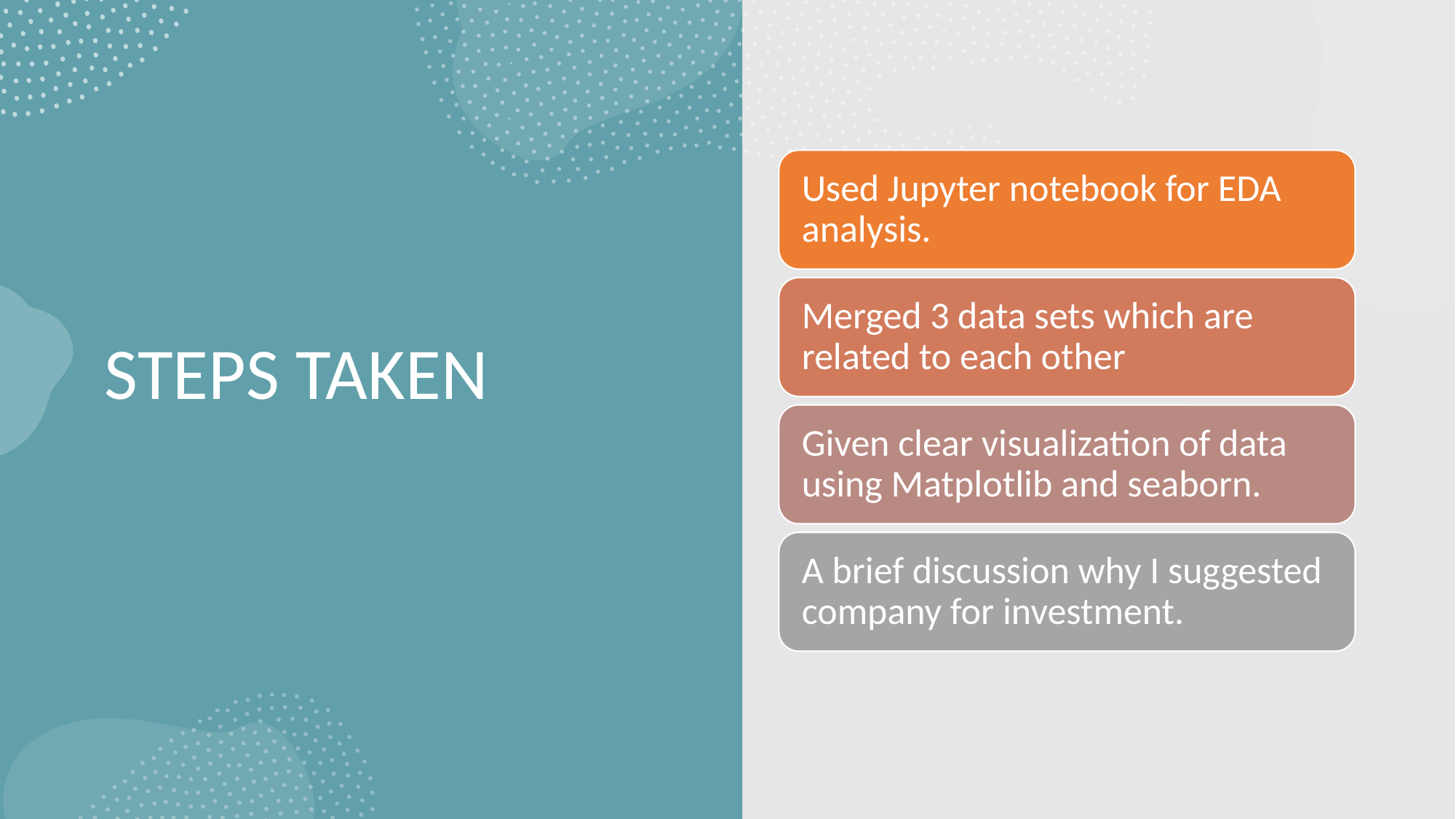

Used Jupyter notebook for EDA analysis.
Merged 3 data sets which are related to each other
Given clear visualization of data using Matplotlib and seaborn.
A brief discussion why I suggested company for investment.
# STEPS TAKEN